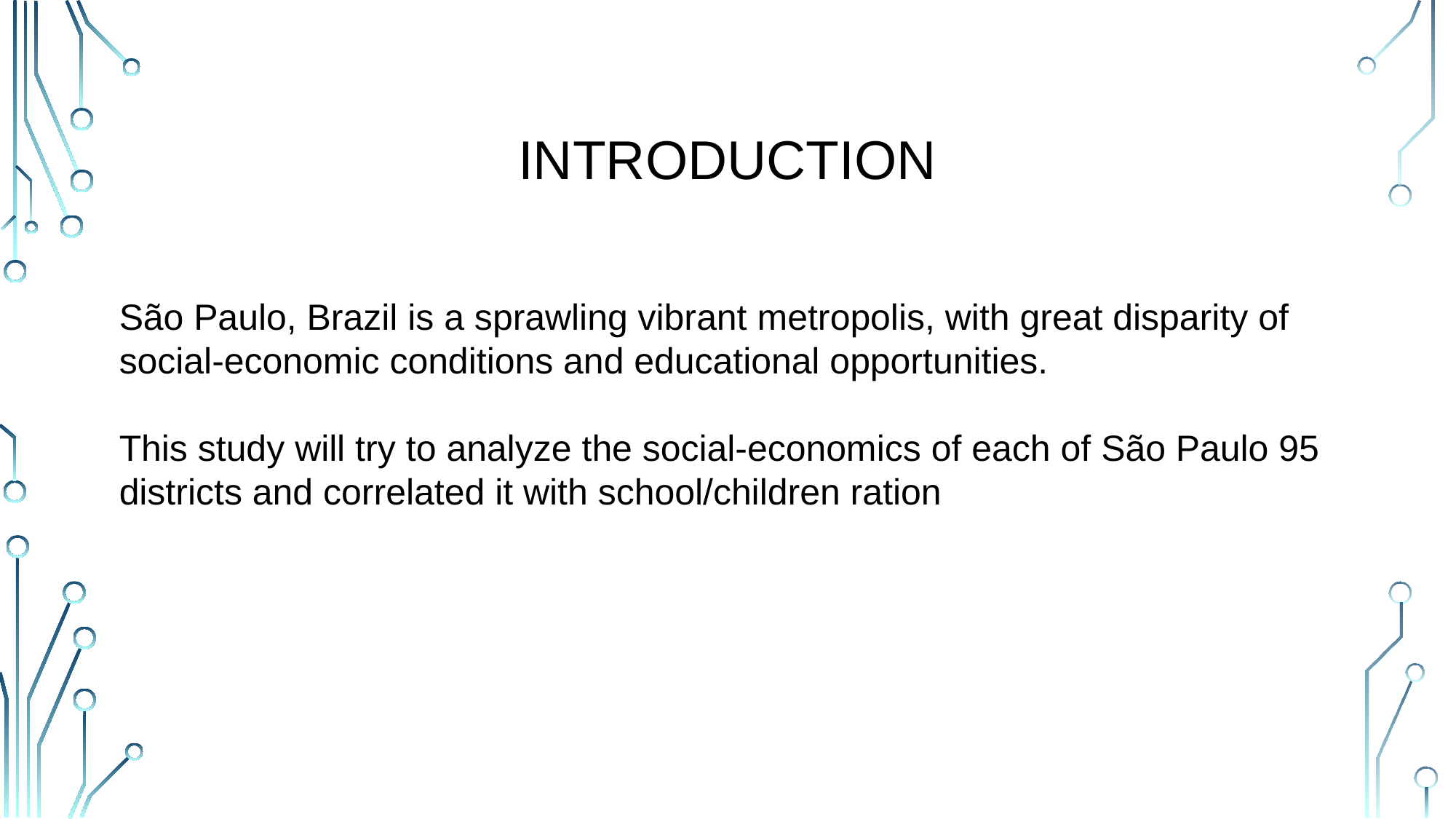

# Introduction
São Paulo, Brazil is a sprawling vibrant metropolis, with great disparity of social-economic conditions and educational opportunities.

This study will try to analyze the social-economics of each of São Paulo 95 districts and correlated it with school/children ration